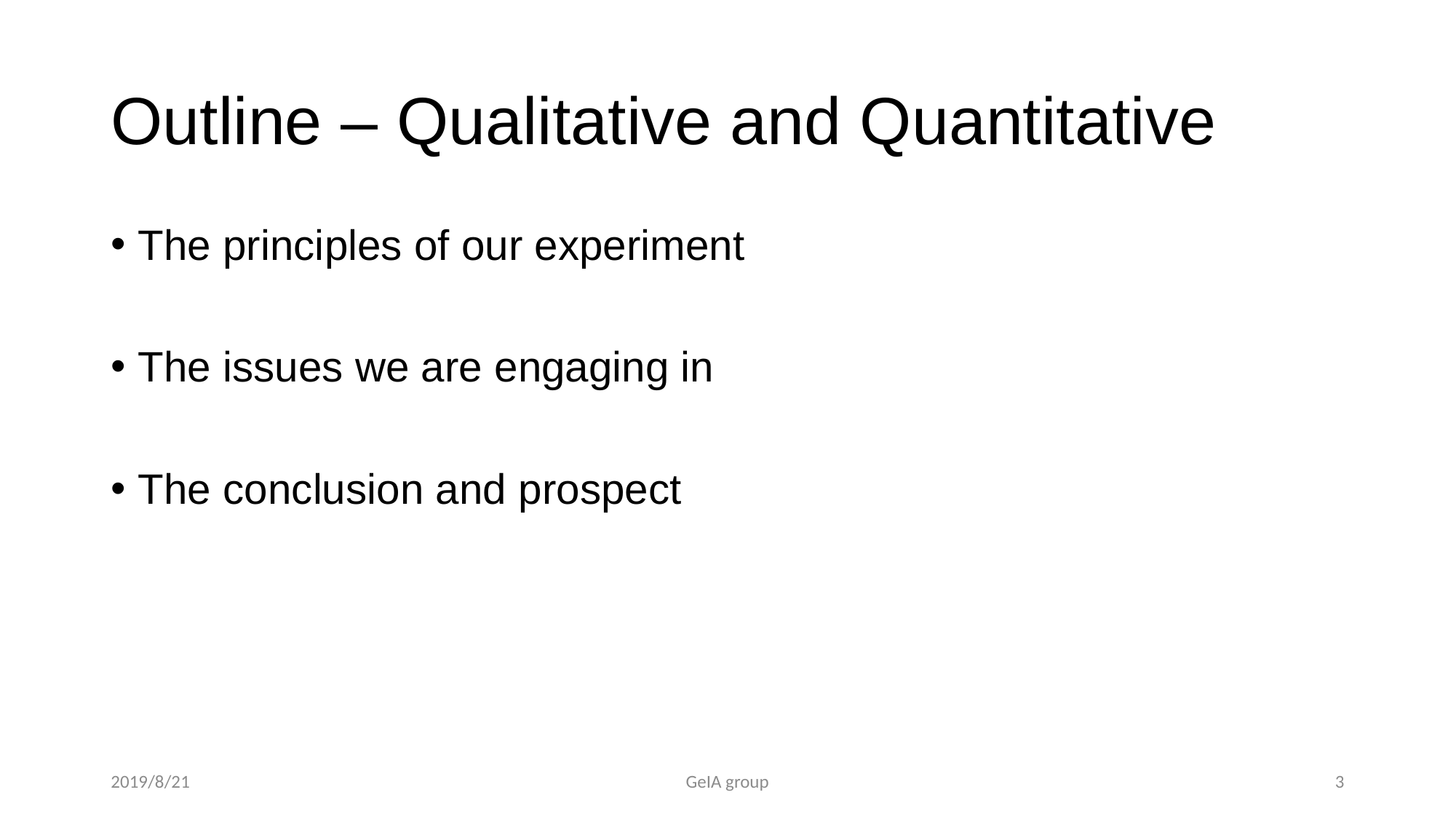

# Outline – Qualitative and Quantitative
The principles of our experiment

The issues we are engaging in

The conclusion and prospect
2019/8/21
GeIA group
3